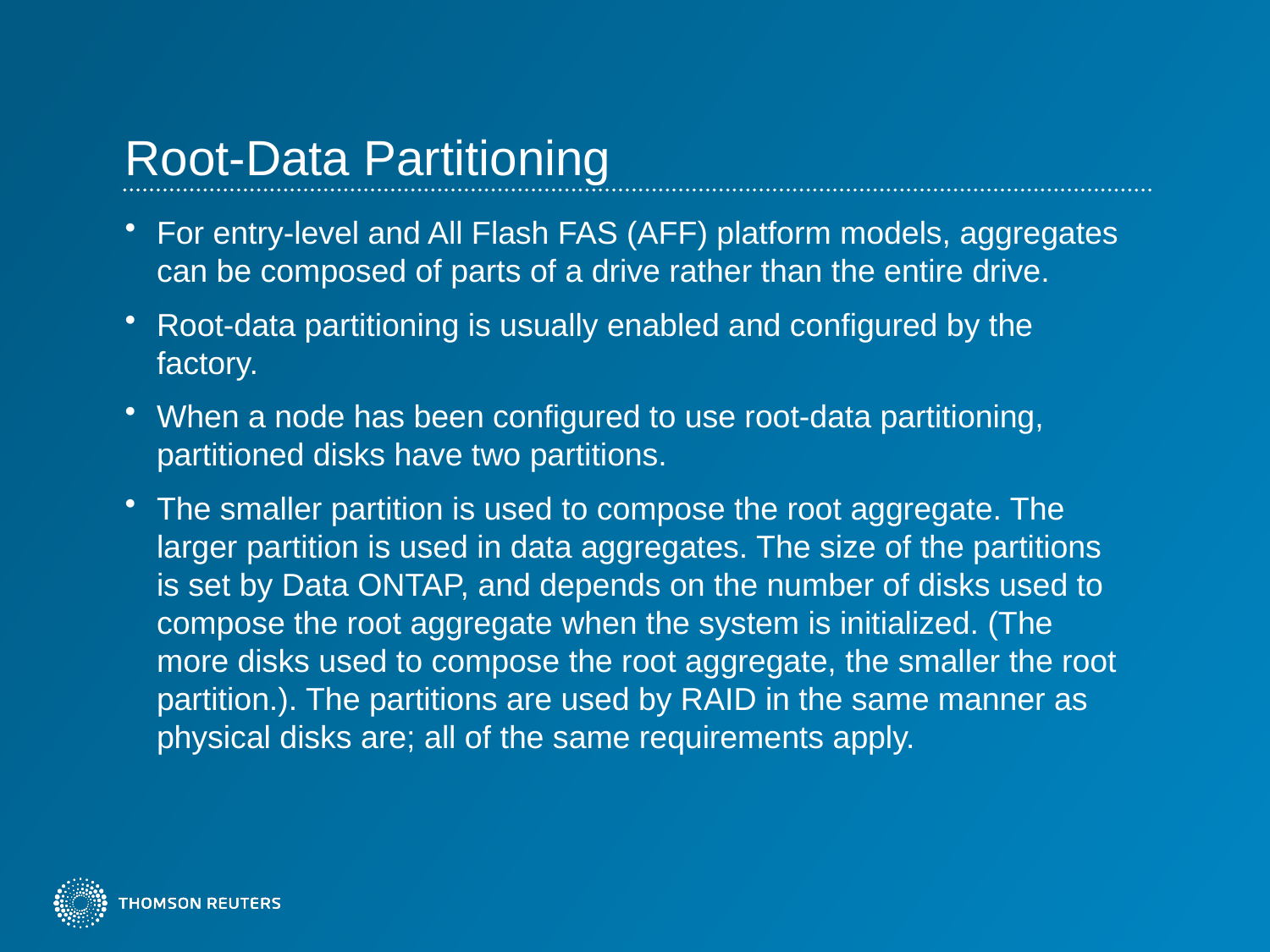

# Root-Data Partitioning
For entry-level and All Flash FAS (AFF) platform models, aggregates can be composed of parts of a drive rather than the entire drive.
Root-data partitioning is usually enabled and configured by the factory.
When a node has been configured to use root-data partitioning, partitioned disks have two partitions.
The smaller partition is used to compose the root aggregate. The larger partition is used in data aggregates. The size of the partitions is set by Data ONTAP, and depends on the number of disks used to compose the root aggregate when the system is initialized. (The more disks used to compose the root aggregate, the smaller the root partition.). The partitions are used by RAID in the same manner as physical disks are; all of the same requirements apply.